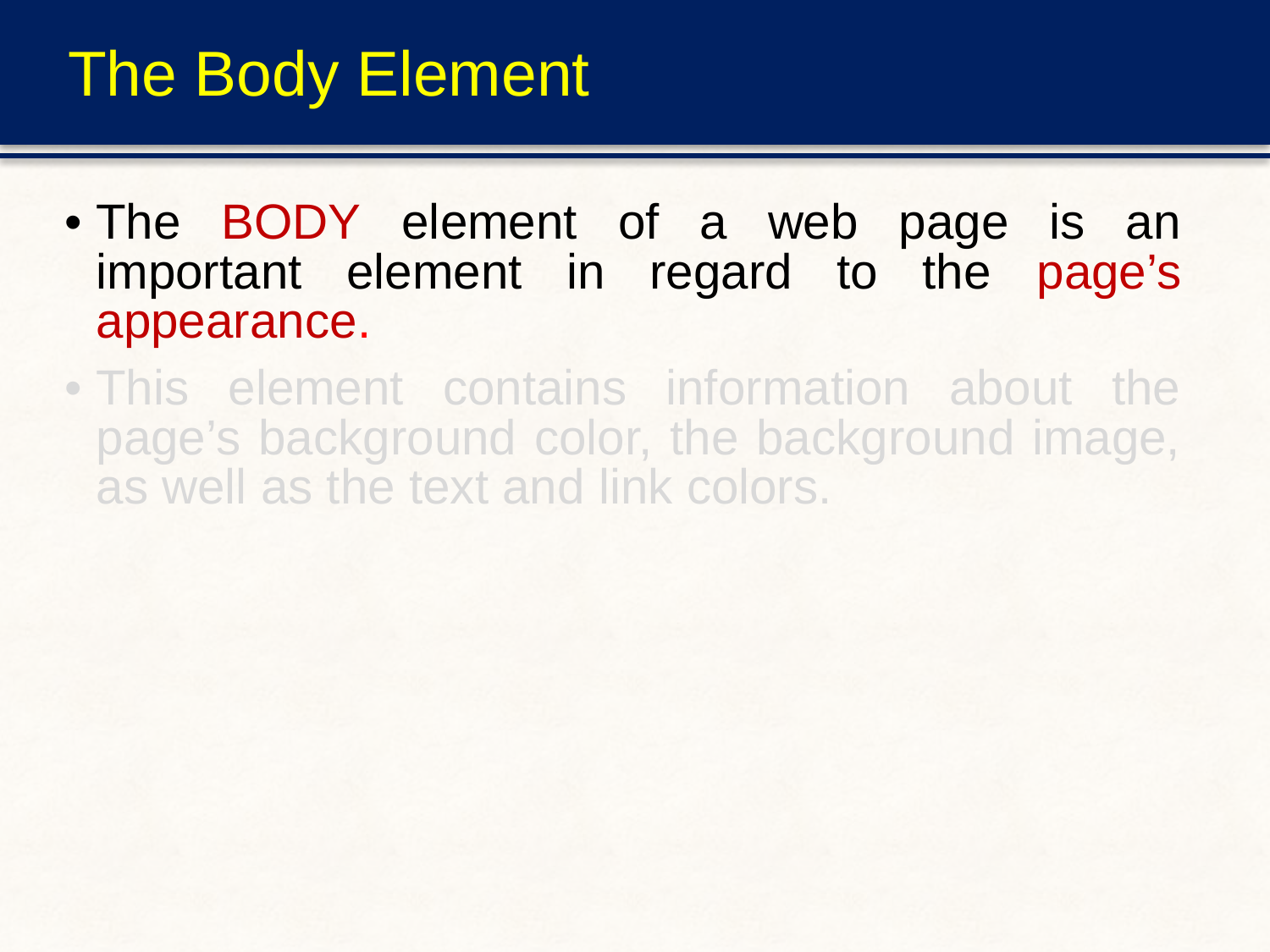

The Body Element
The BODY element of a web page is an important element in regard to the page’s appearance.
This element contains information about the page’s background color, the background image, as well as the text and link colors.